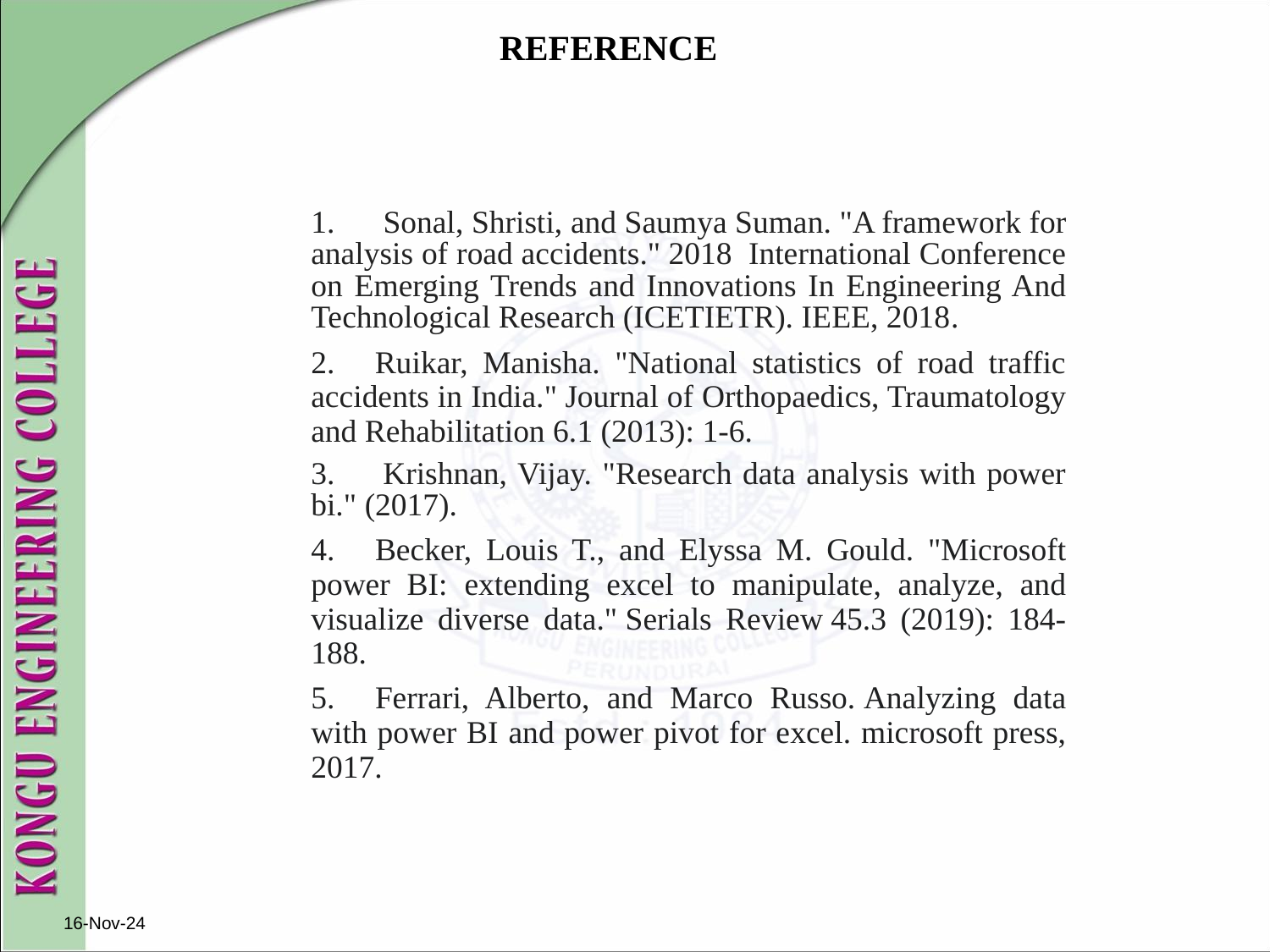

REFERENCE

1.      Sonal, Shristi, and Saumya Suman. "A framework for analysis of road accidents." 2018  International Conference on Emerging Trends and Innovations In Engineering And Technological Research (ICETIETR). IEEE, 2018.
2.     Ruikar, Manisha. "National statistics of road traffic accidents in India." Journal of Orthopaedics, Traumatology and Rehabilitation 6.1 (2013): 1-6.
3.      Krishnan, Vijay. "Research data analysis with power bi." (2017).
4.     Becker, Louis T., and Elyssa M. Gould. "Microsoft power BI: extending excel to manipulate, analyze, and visualize diverse data." Serials Review 45.3 (2019): 184-188.
5.     Ferrari, Alberto, and Marco Russo. Analyzing data with power BI and power pivot for excel. microsoft press, 2017.
16-Nov-24